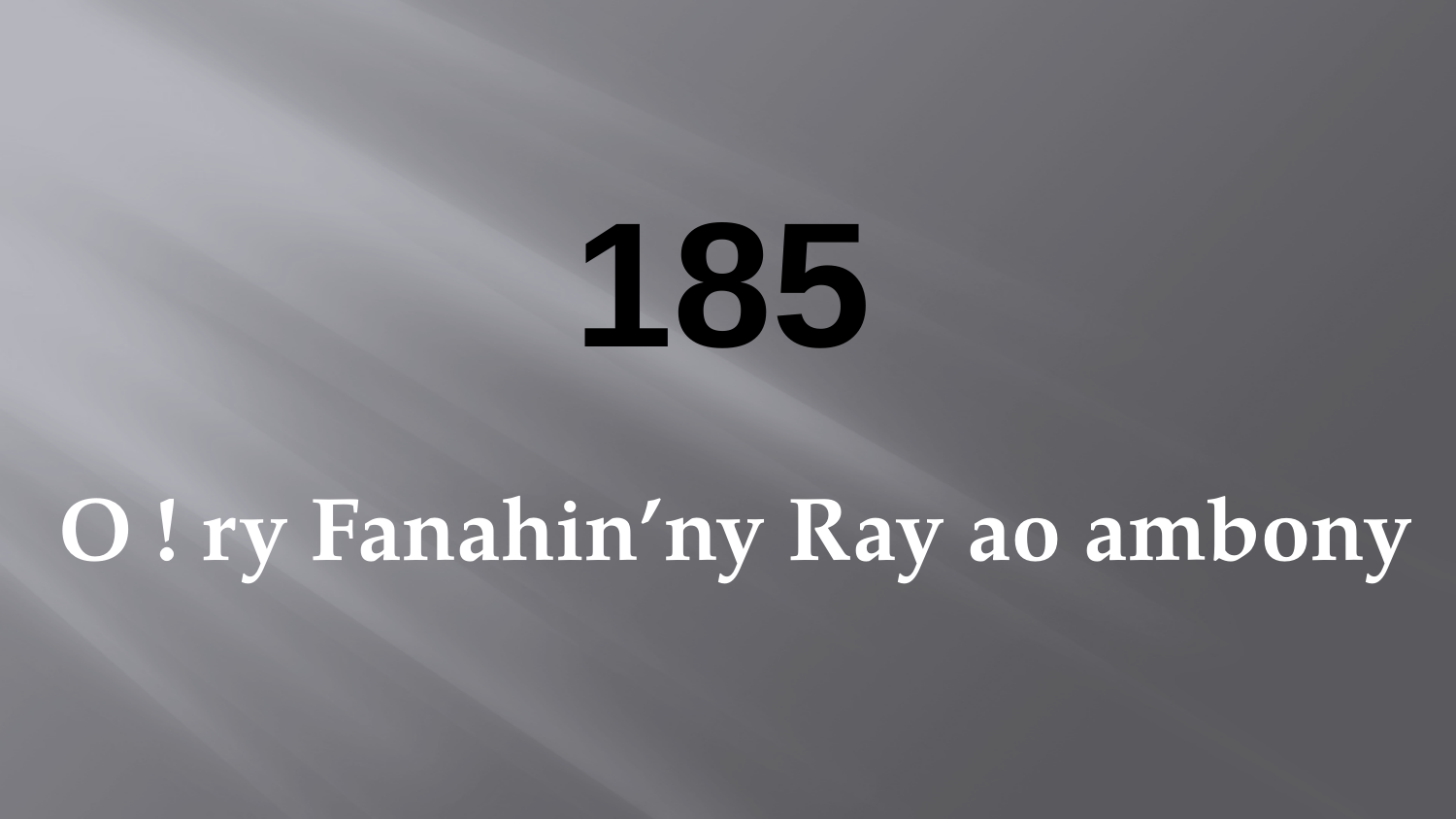

# 185
O ! ry Fanahin’ny Ray ao ambony